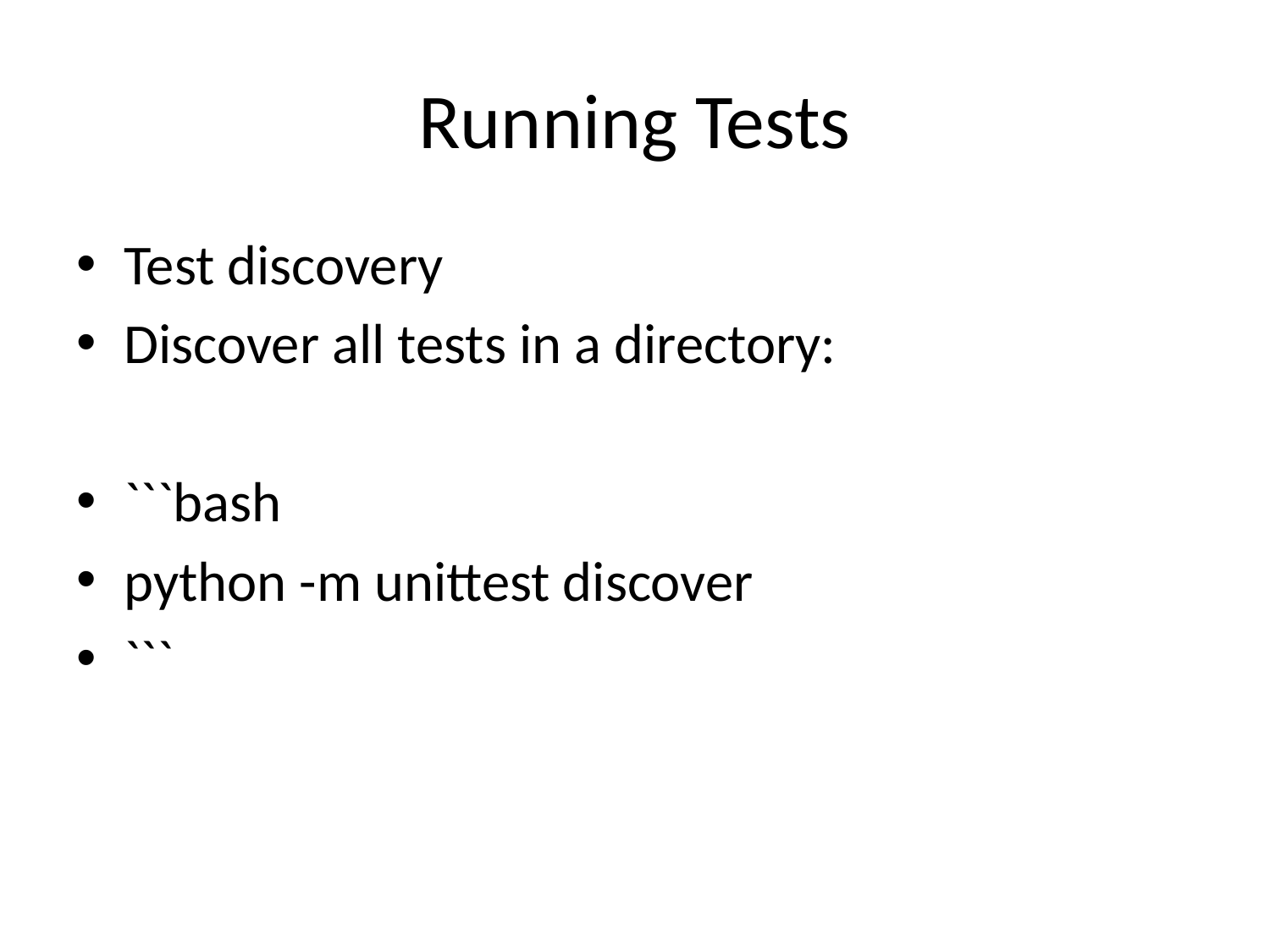

# Running Tests
Test discovery
Discover all tests in a directory:

```bash
python -m unittest discover
```